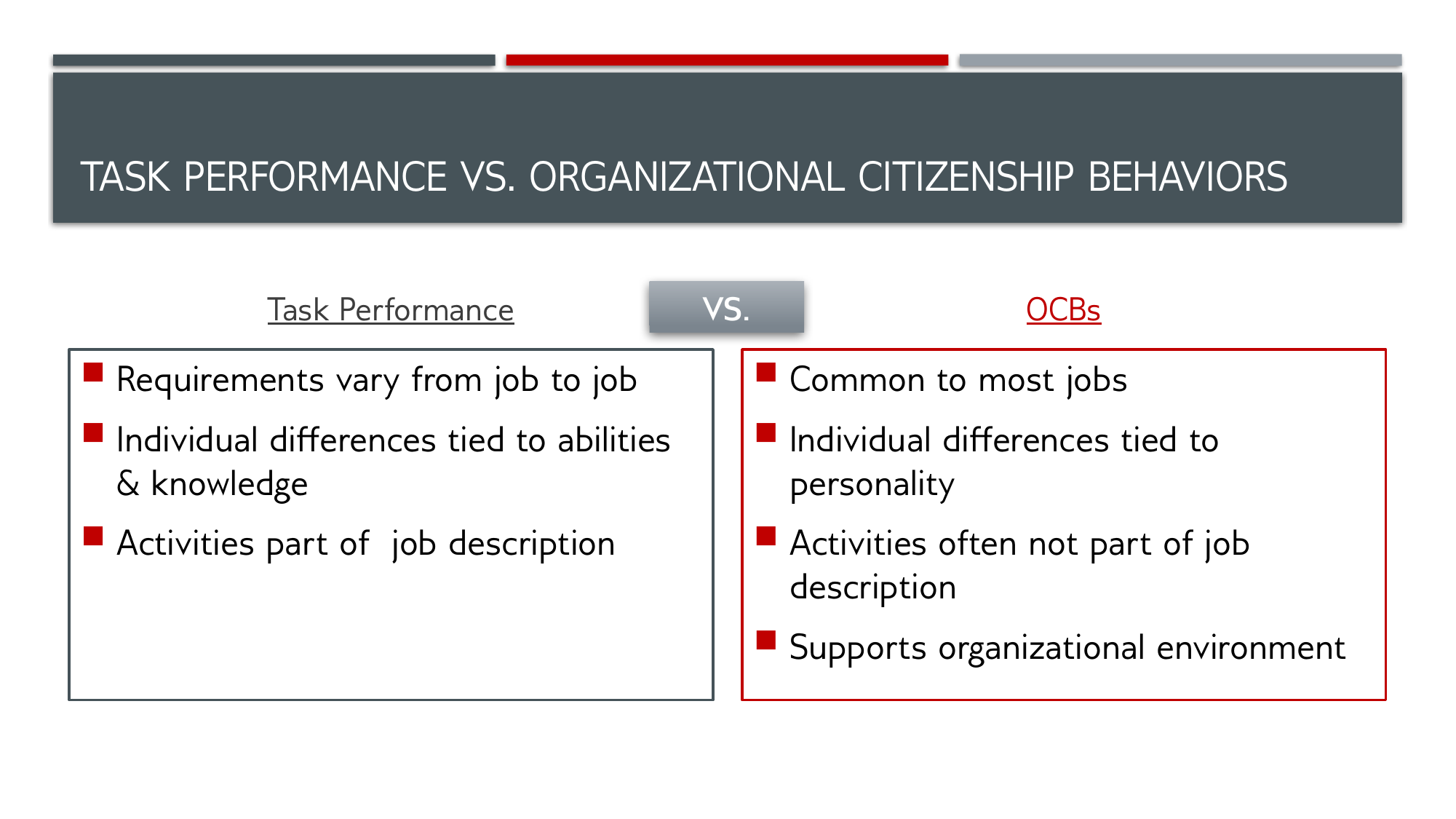

# Task Performance vs. Organizational Citizenship Behaviors
OCBs
Task Performance
VS.
Requirements vary from job to job
Individual differences tied to abilities & knowledge
Activities part of  job description
Common to most jobs
Individual differences tied to personality
Activities often not part of job description
Supports organizational environment